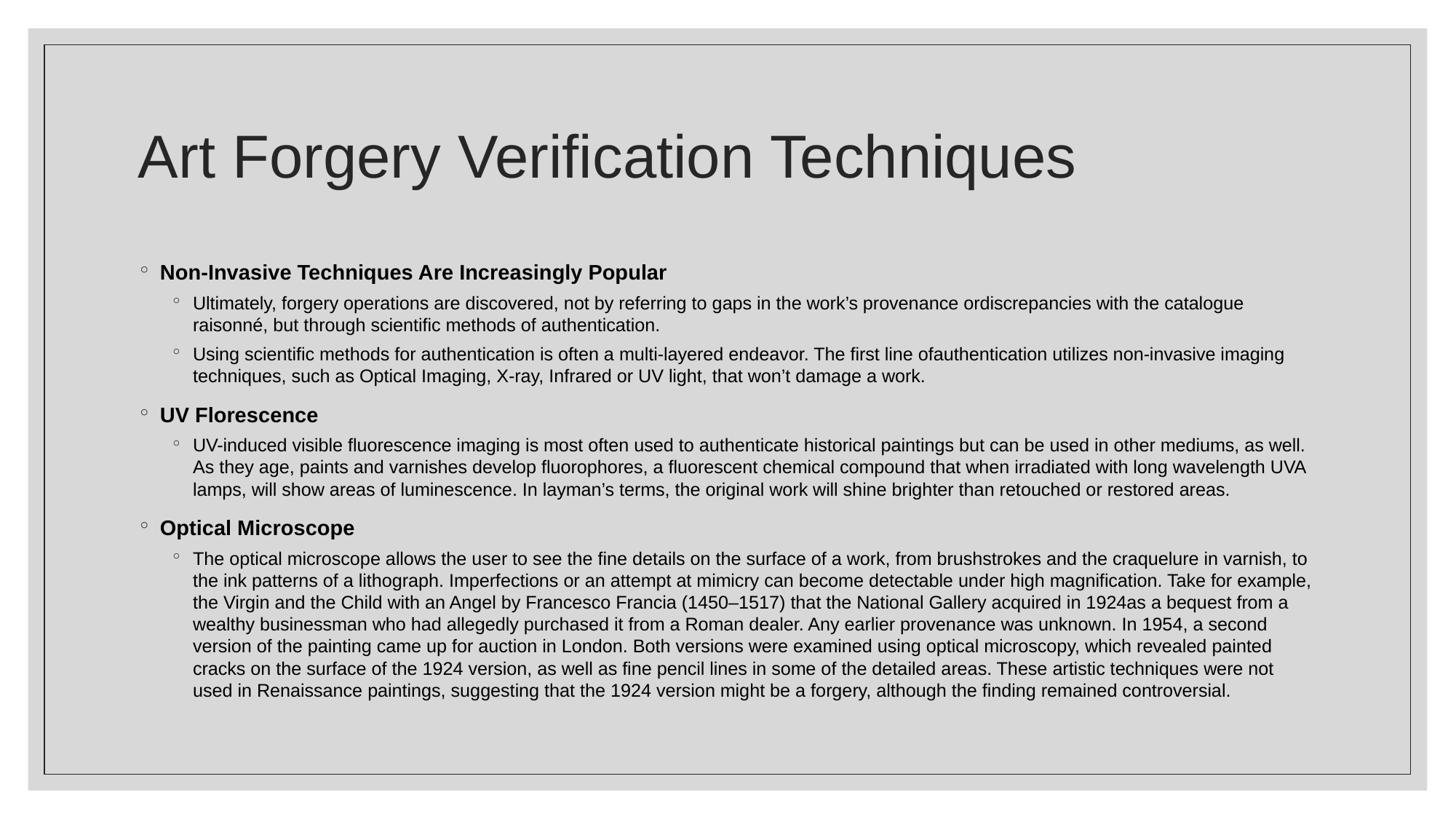

# Art Forgery Verification Techniques
Non-Invasive Techniques Are Increasingly Popular
Ultimately, forgery operations are discovered, not by referring to gaps in the work’s provenance ordiscrepancies with the catalogue raisonné, but through scientific methods of authentication.
Using scientific methods for authentication is often a multi-layered endeavor. The first line ofauthentication utilizes non-invasive imaging techniques, such as Optical Imaging, X-ray, Infrared or UV light, that won’t damage a work.
UV Florescence
UV-induced visible fluorescence imaging is most often used to authenticate historical paintings but can be used in other mediums, as well. As they age, paints and varnishes develop fluorophores, a fluorescent chemical compound that when irradiated with long wavelength UVA lamps, will show areas of luminescence. In layman’s terms, the original work will shine brighter than retouched or restored areas.
Optical Microscope
The optical microscope allows the user to see the fine details on the surface of a work, from brushstrokes and the craquelure in varnish, to the ink patterns of a lithograph. Imperfections or an attempt at mimicry can become detectable under high magnification. Take for example, the Virgin and the Child with an Angel by Francesco Francia (1450–1517) that the National Gallery acquired in 1924as a bequest from a wealthy businessman who had allegedly purchased it from a Roman dealer. Any earlier provenance was unknown. In 1954, a second version of the painting came up for auction in London. Both versions were examined using optical microscopy, which revealed painted cracks on the surface of the 1924 version, as well as fine pencil lines in some of the detailed areas. These artistic techniques were not used in Renaissance paintings, suggesting that the 1924 version might be a forgery, although the finding remained controversial.